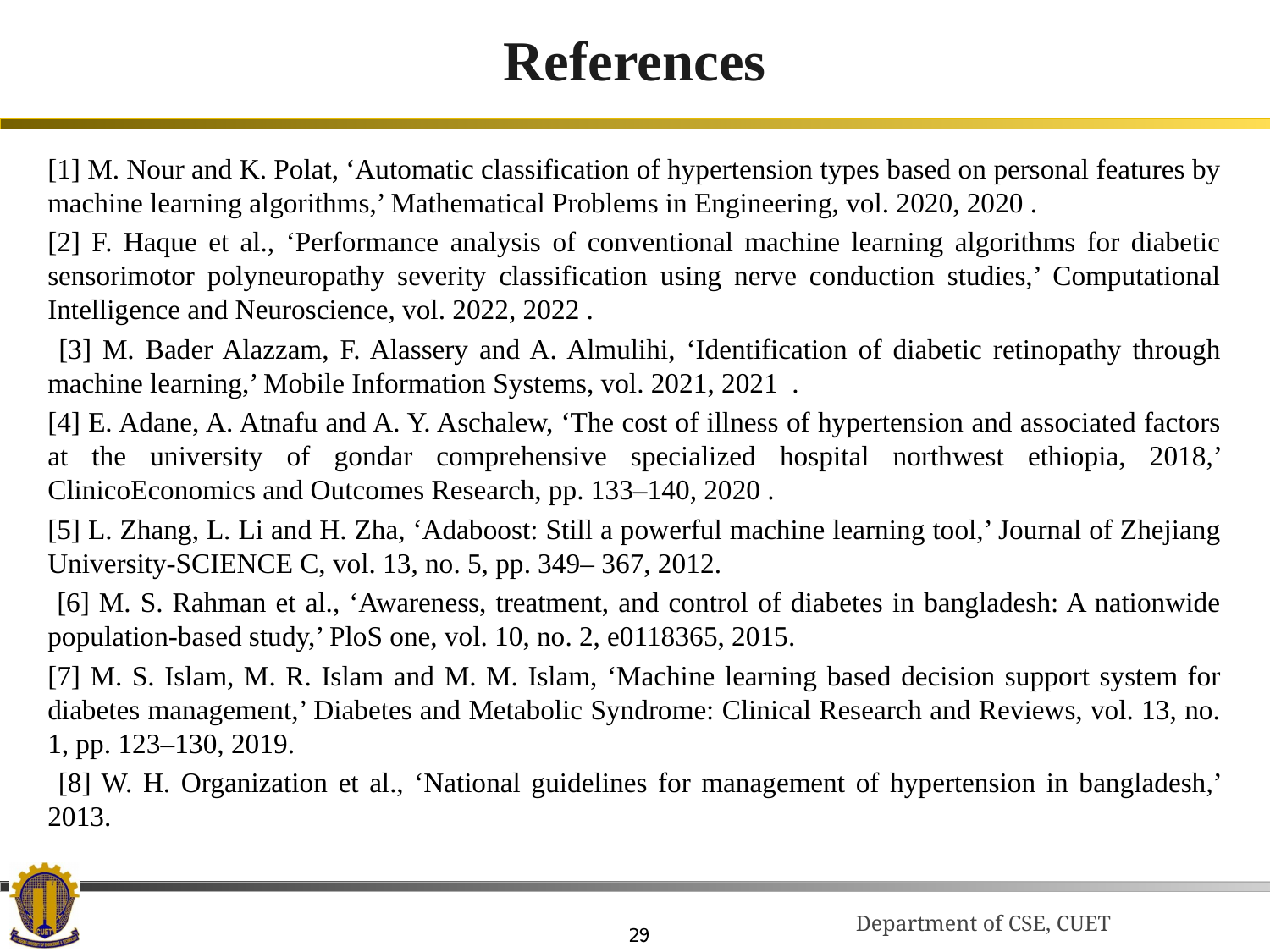

References
[1] M. Nour and K. Polat, ‘Automatic classification of hypertension types based on personal features by machine learning algorithms,’ Mathematical Problems in Engineering, vol. 2020, 2020 .
[2] F. Haque et al., ‘Performance analysis of conventional machine learning algorithms for diabetic sensorimotor polyneuropathy severity classification using nerve conduction studies,’ Computational Intelligence and Neuroscience, vol. 2022, 2022 .
 [3] M. Bader Alazzam, F. Alassery and A. Almulihi, ‘Identification of diabetic retinopathy through machine learning,’ Mobile Information Systems, vol. 2021, 2021  .
[4] E. Adane, A. Atnafu and A. Y. Aschalew, ‘The cost of illness of hypertension and associated factors at the university of gondar comprehensive specialized hospital northwest ethiopia, 2018,’ ClinicoEconomics and Outcomes Research, pp. 133–140, 2020 .
[5] L. Zhang, L. Li and H. Zha, ‘Adaboost: Still a powerful machine learning tool,’ Journal of Zhejiang University-SCIENCE C, vol. 13, no. 5, pp. 349– 367, 2012.
 [6] M. S. Rahman et al., ‘Awareness, treatment, and control of diabetes in bangladesh: A nationwide population-based study,’ PloS one, vol. 10, no. 2, e0118365, 2015.
[7] M. S. Islam, M. R. Islam and M. M. Islam, ‘Machine learning based decision support system for diabetes management,’ Diabetes and Metabolic Syndrome: Clinical Research and Reviews, vol. 13, no. 1, pp. 123–130, 2019.
 [8] W. H. Organization et al., ‘National guidelines for management of hypertension in bangladesh,’ 2013.